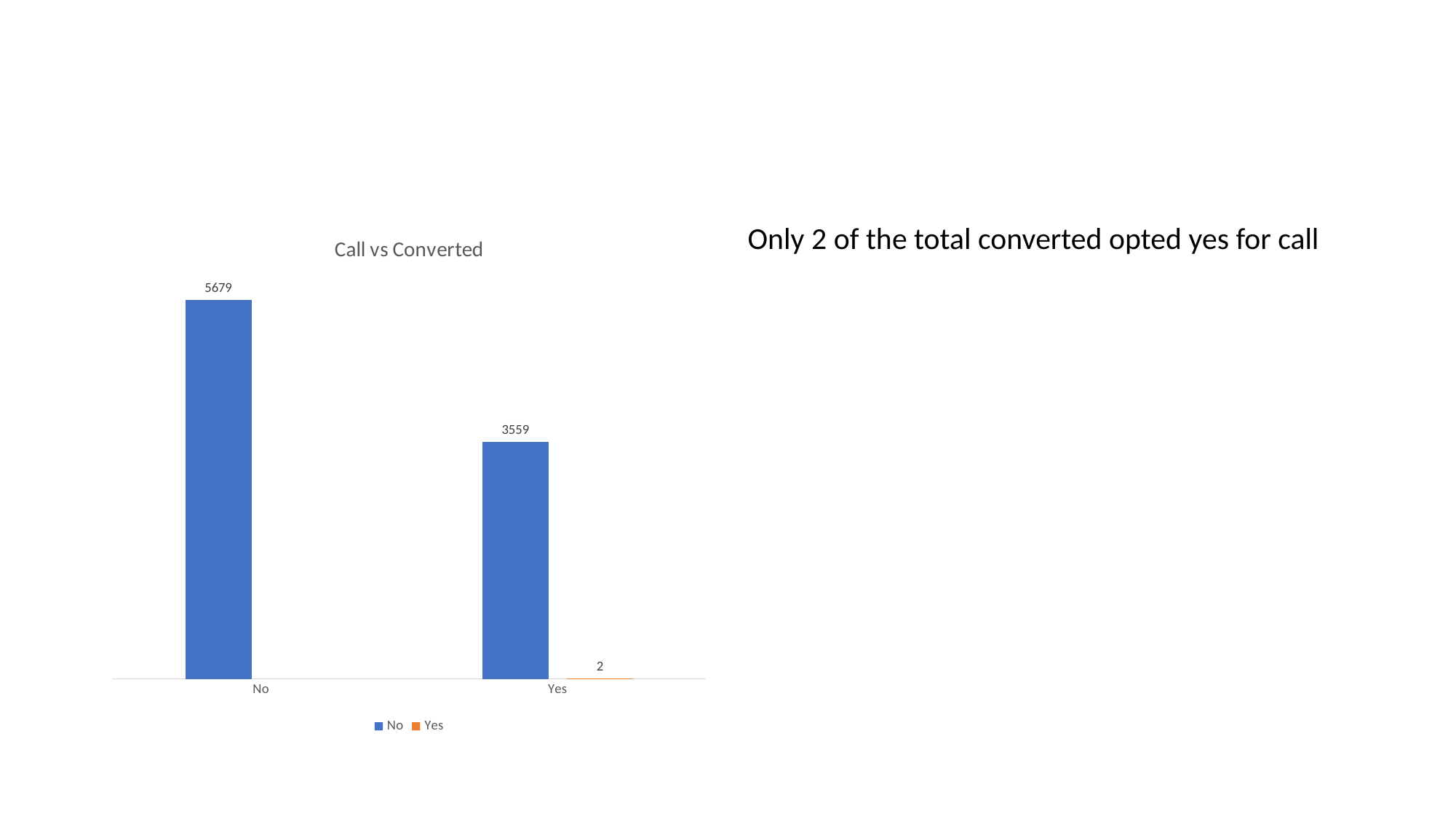

#

### Chart: Call vs Converted

| Category | No | Yes |
|---|---|---|
| No | 5679.0 | None |
| Yes | 3559.0 | 2.0 |
Only 2 of the total converted opted yes for call